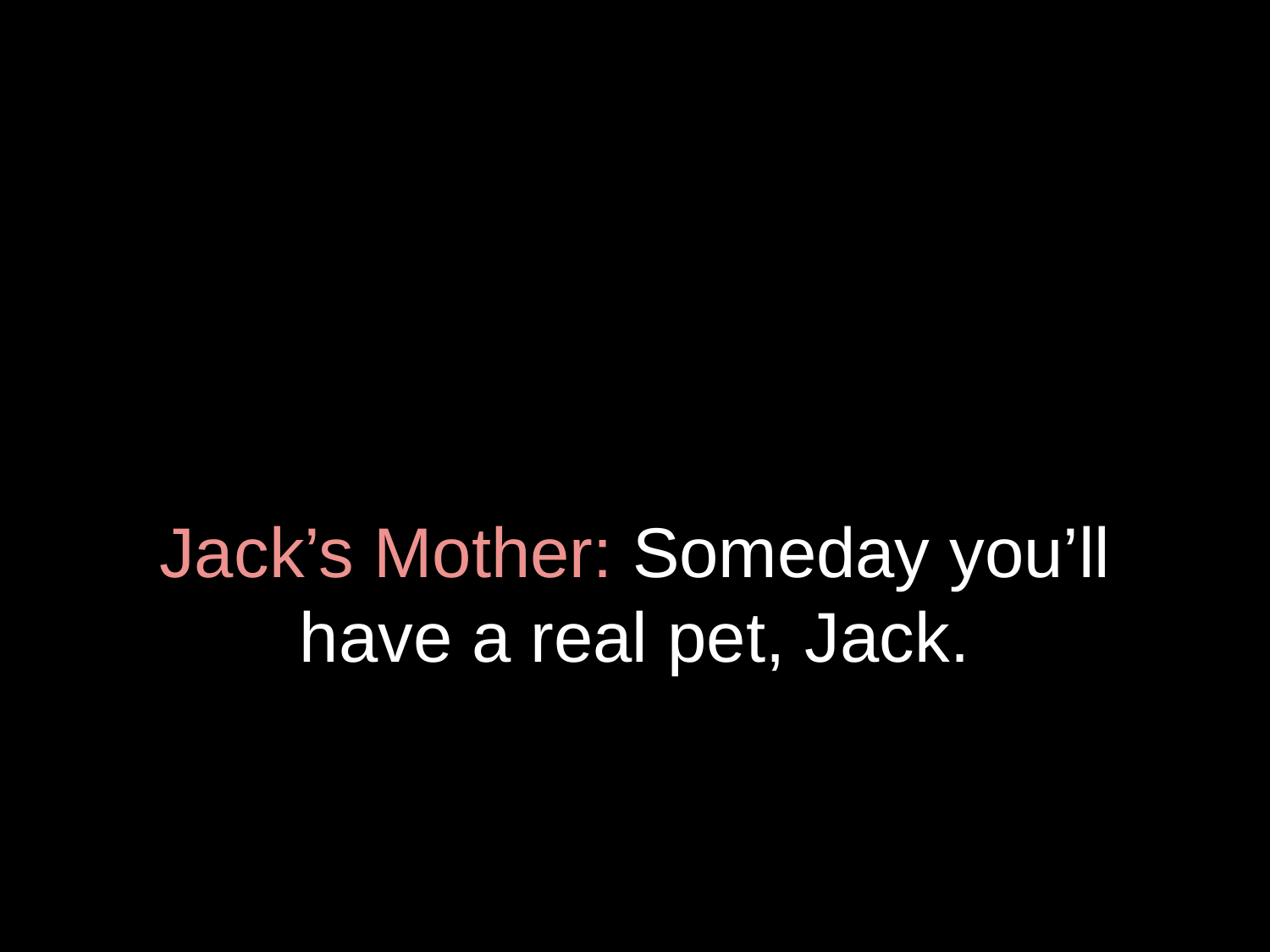

# Jack’s Mother: Someday you’ll have a real pet, Jack.